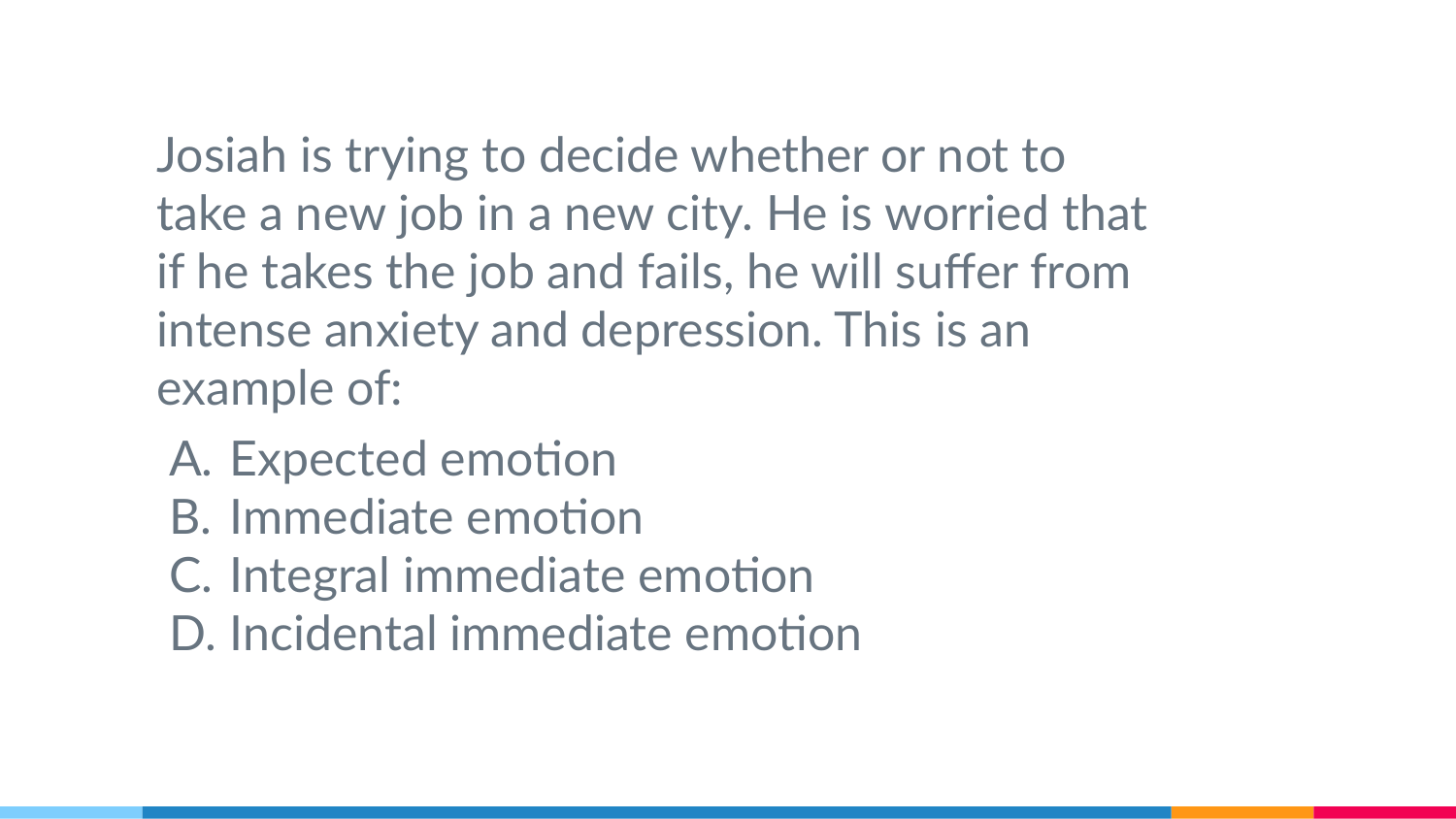

Josiah is trying to decide whether or not to take a new job in a new city. He is worried that if he takes the job and fails, he will suffer from intense anxiety and depression. This is an example of:
Expected emotion
Immediate emotion
Integral immediate emotion
Incidental immediate emotion